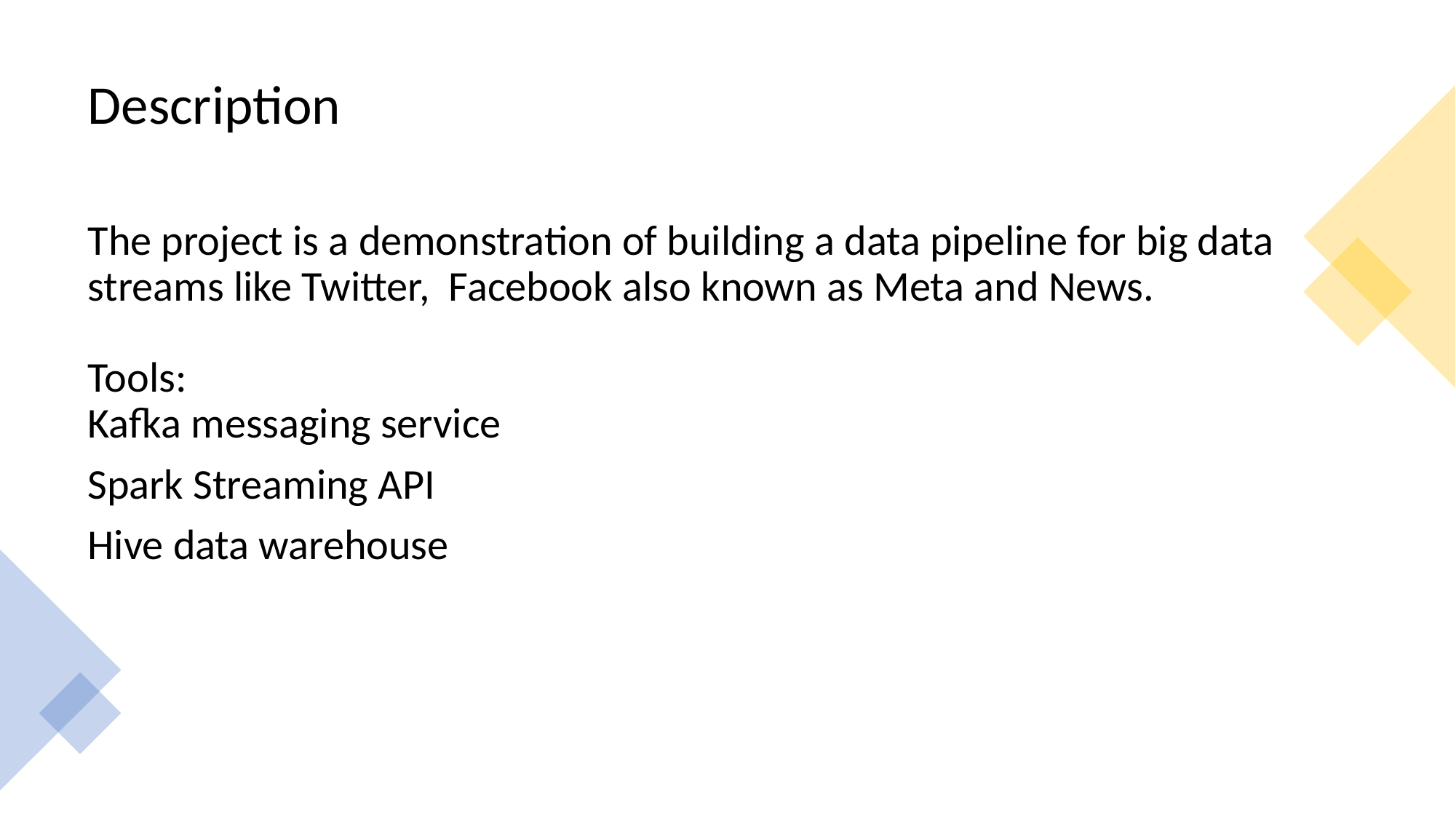

# Description

The project is a demonstration of building a data pipeline for big data streams like Twitter,  Facebook also known as Meta and News.
Tools:
Kafka messaging service
Spark Streaming API
Hive data warehouse